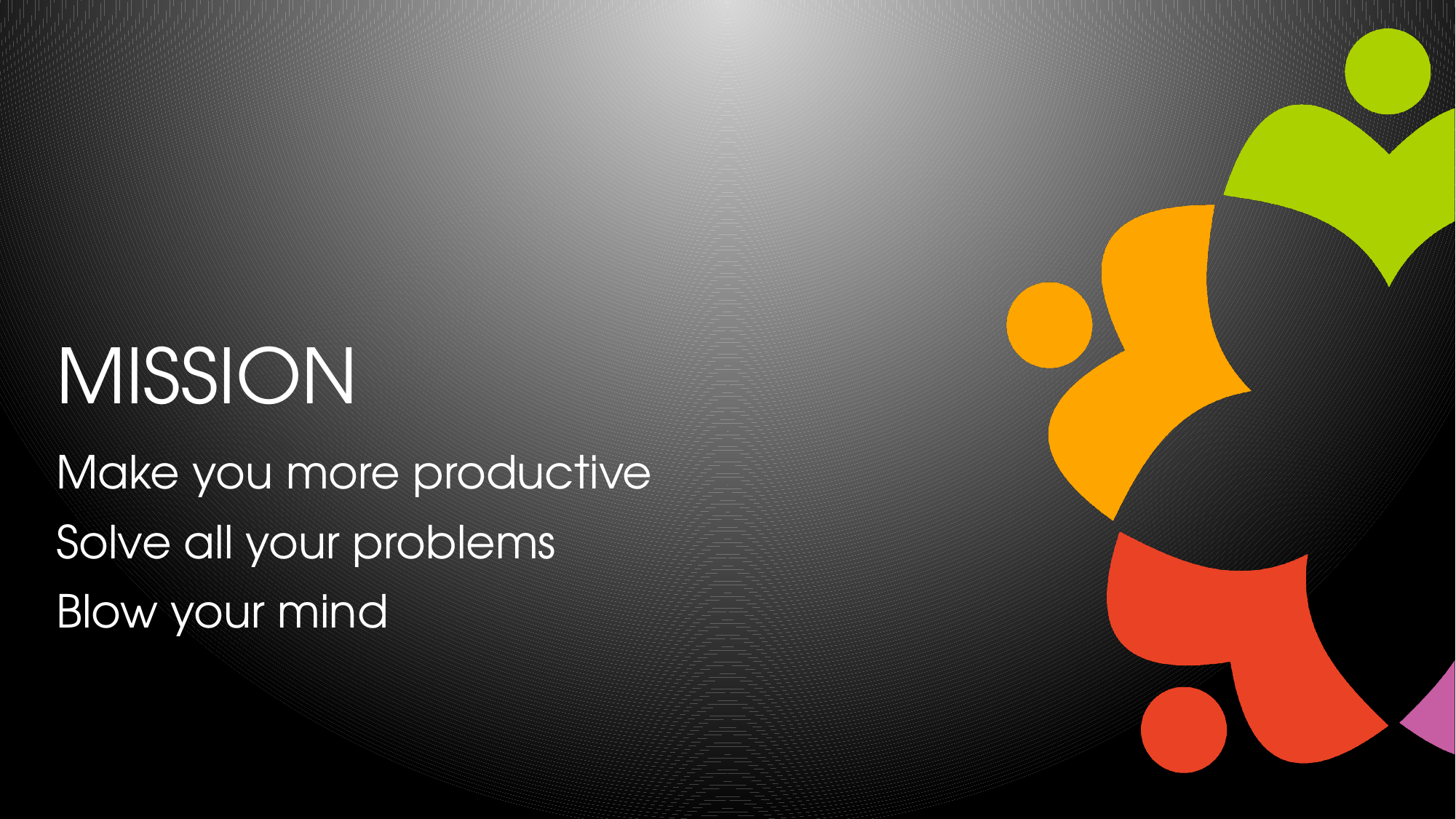

# Mission
Make you more productive
Solve all your problems
Blow your mind